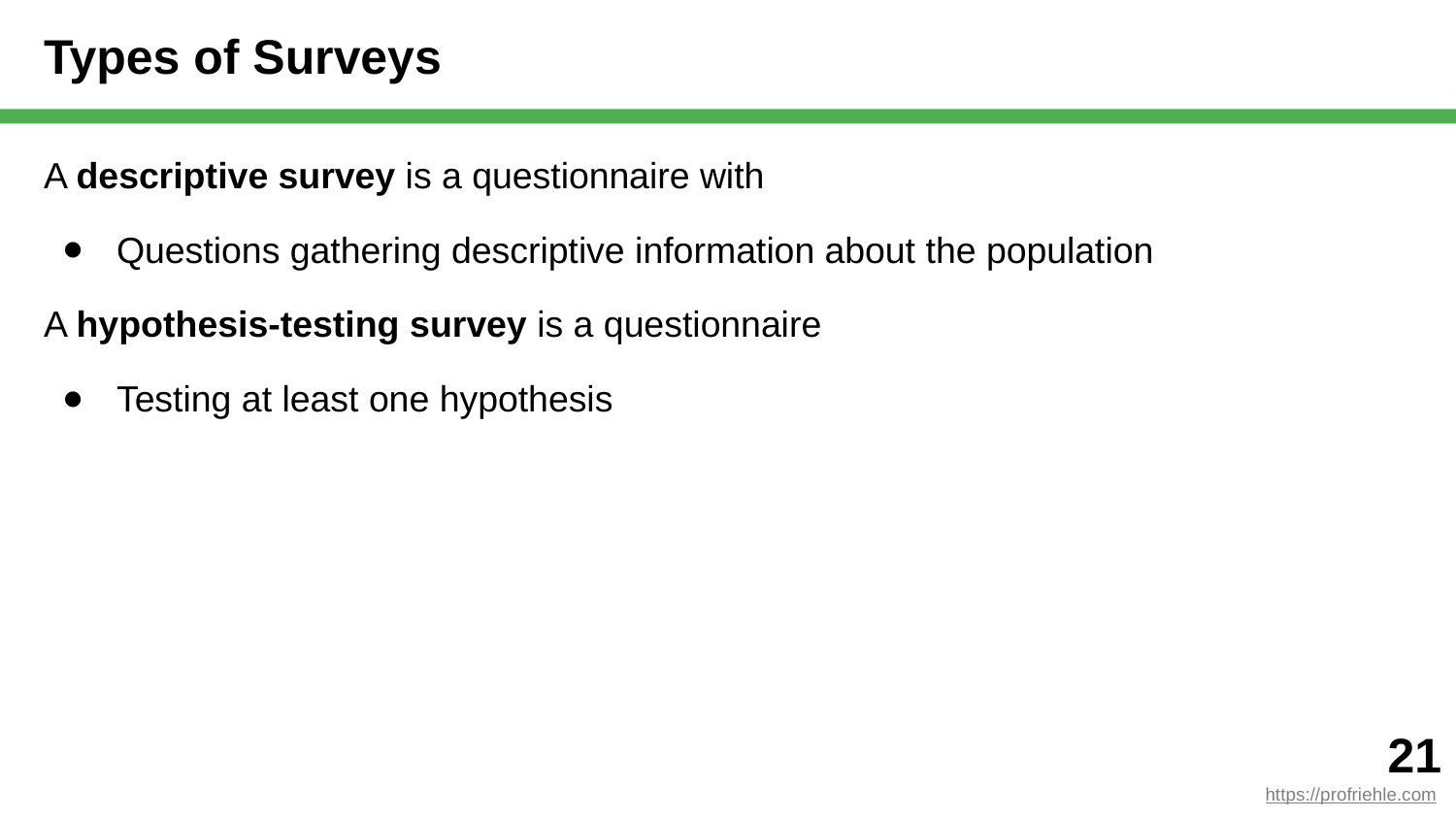

# Types of Surveys
A descriptive survey is a questionnaire with
Questions gathering descriptive information about the population
A hypothesis-testing survey is a questionnaire
Testing at least one hypothesis

21
https://profriehle.com